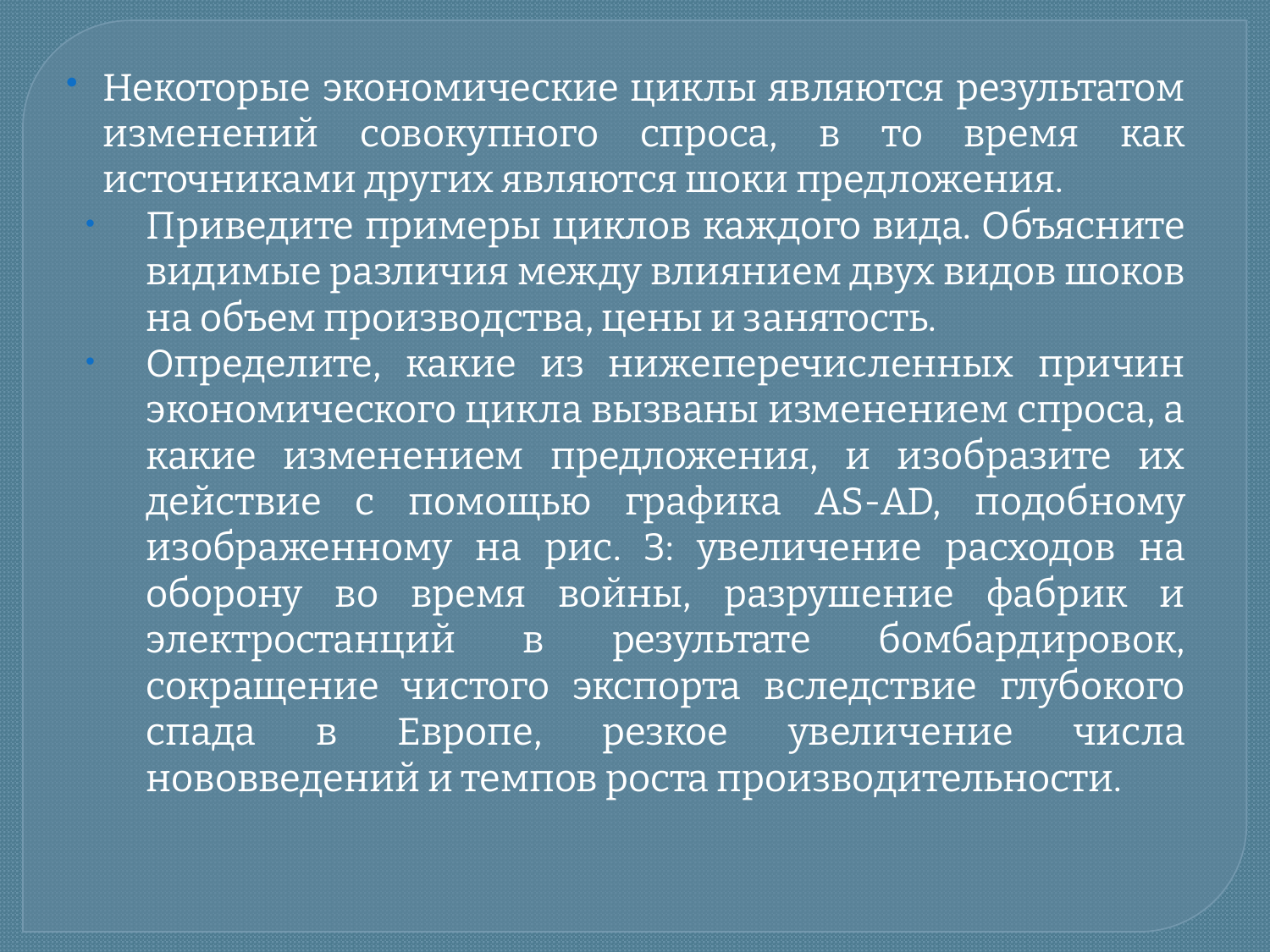

Некоторые экономические циклы являются результатом изменений совокупного спроса, в то время как источниками других являются шоки предложения.
Приведите примеры циклов каждого вида. Объясните видимые различия между влиянием двух видов шоков на объем производства, цены и занятость.
Определите, какие из нижеперечисленных причин экономического цикла вызваны изменением спроса, а какие изменением предложения, и изобразите их действие с помощью графика AS-AD, подобному изображенному на рис. 3: увеличение расходов на оборону во время войны, разрушение фабрик и электростанций в результате бомбардировок, сокращение чистого экспорта вследствие глубокого спада в Европе, резкое увеличение числа нововведений и темпов роста производительности.